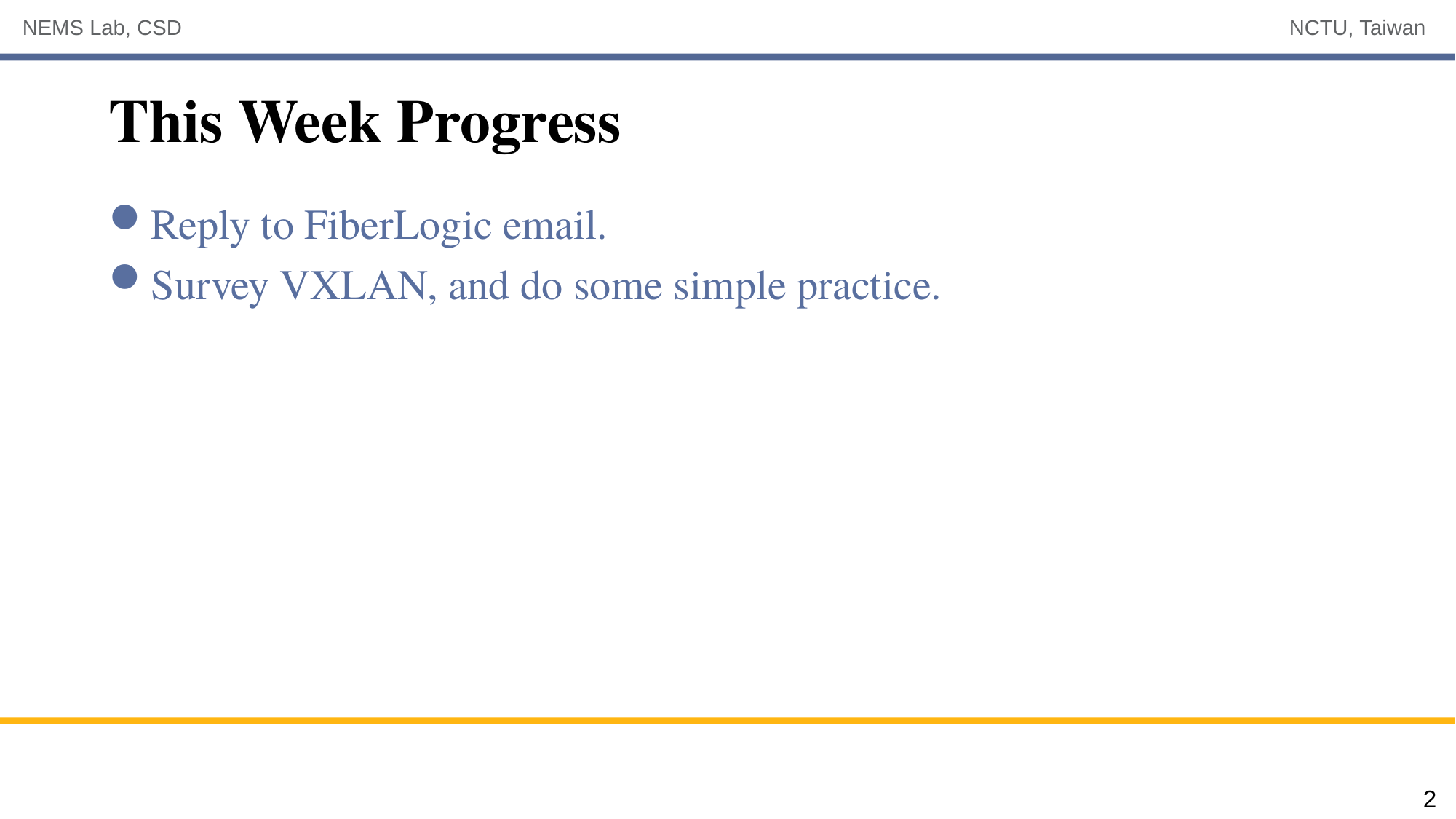

# This Week Progress
Reply to FiberLogic email.
Survey VXLAN, and do some simple practice.

2